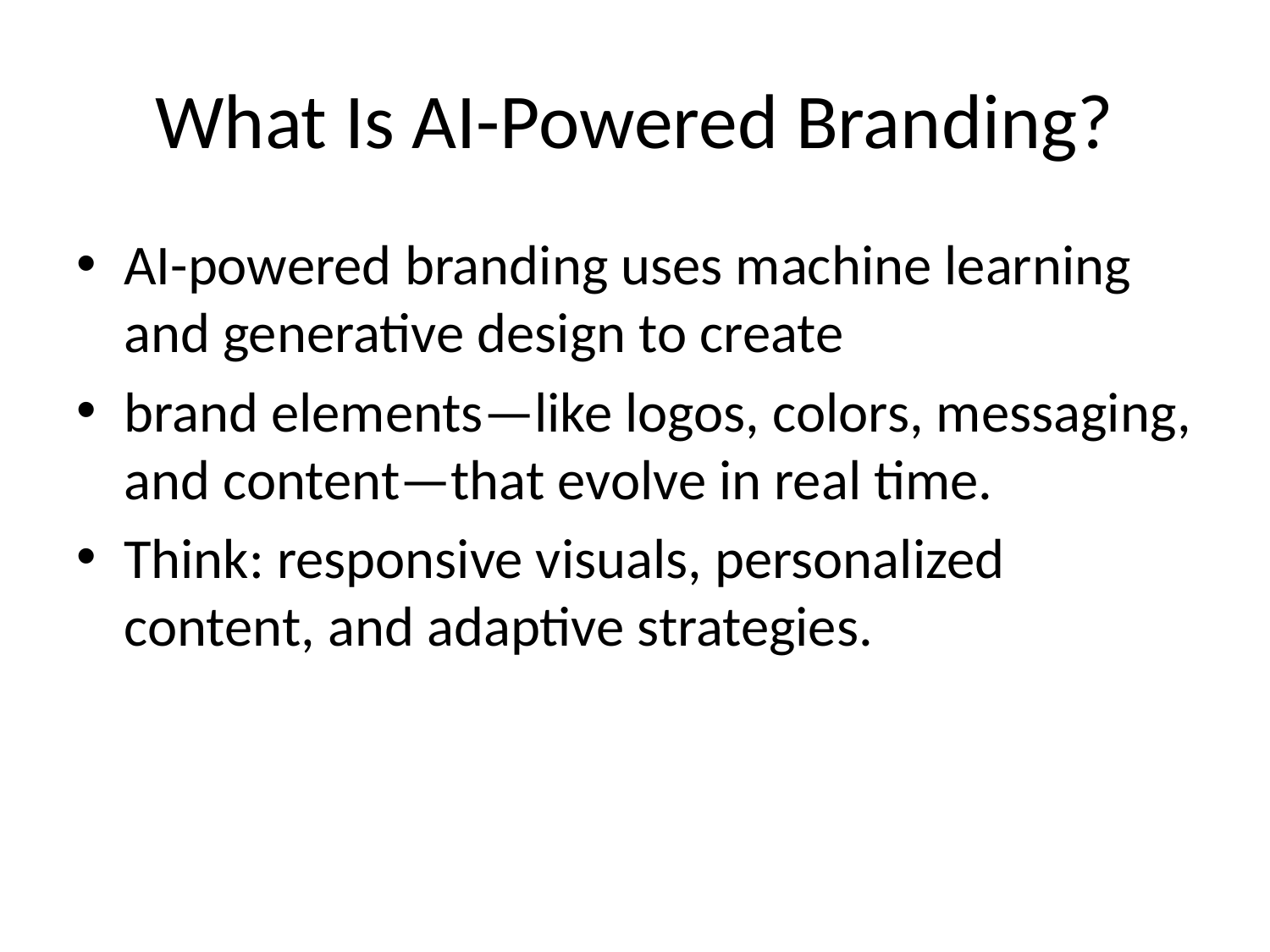

# What Is AI-Powered Branding?
AI-powered branding uses machine learning and generative design to create
brand elements—like logos, colors, messaging, and content—that evolve in real time.
Think: responsive visuals, personalized content, and adaptive strategies.